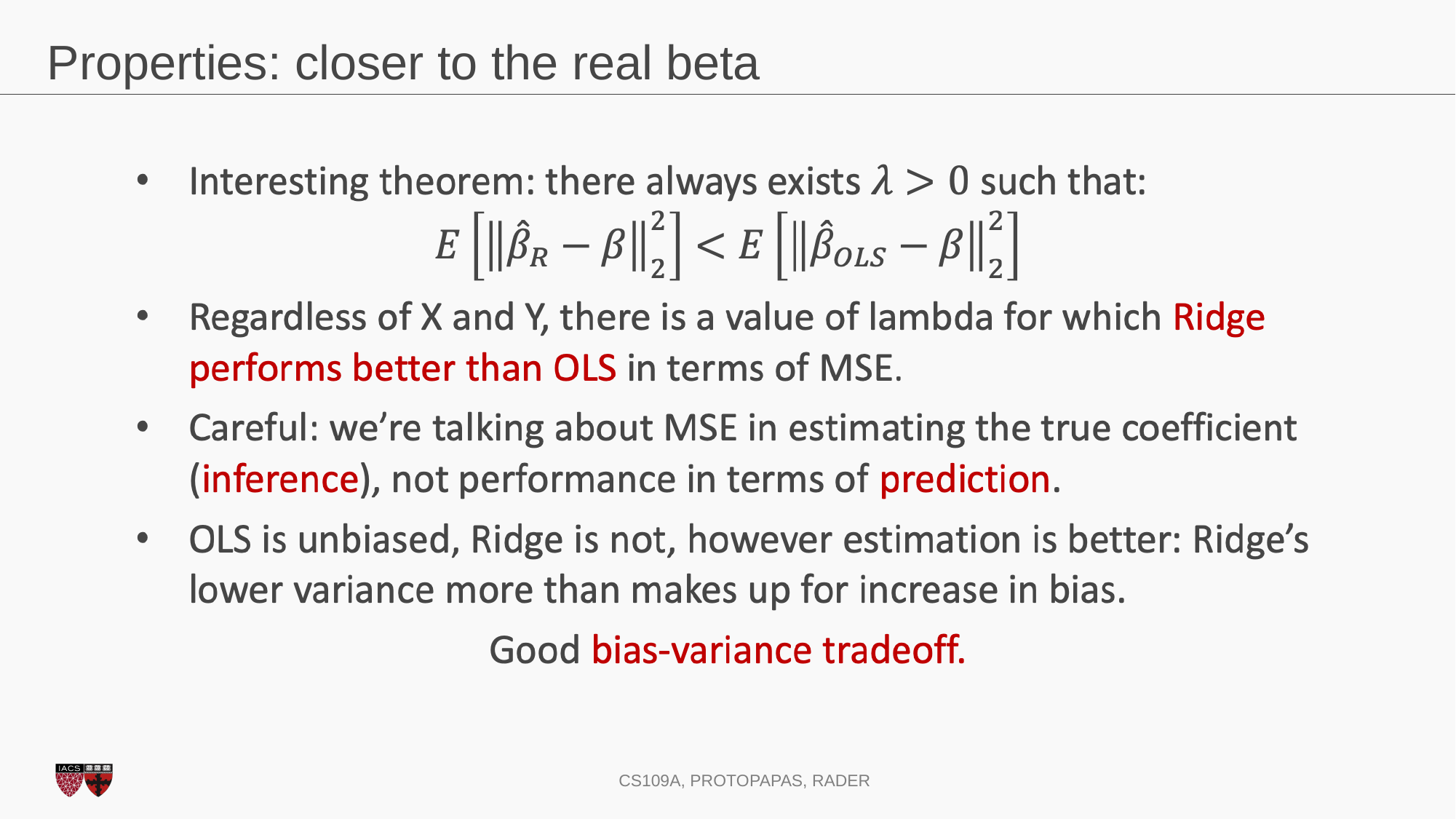

# Properties: closer to the real beta

16